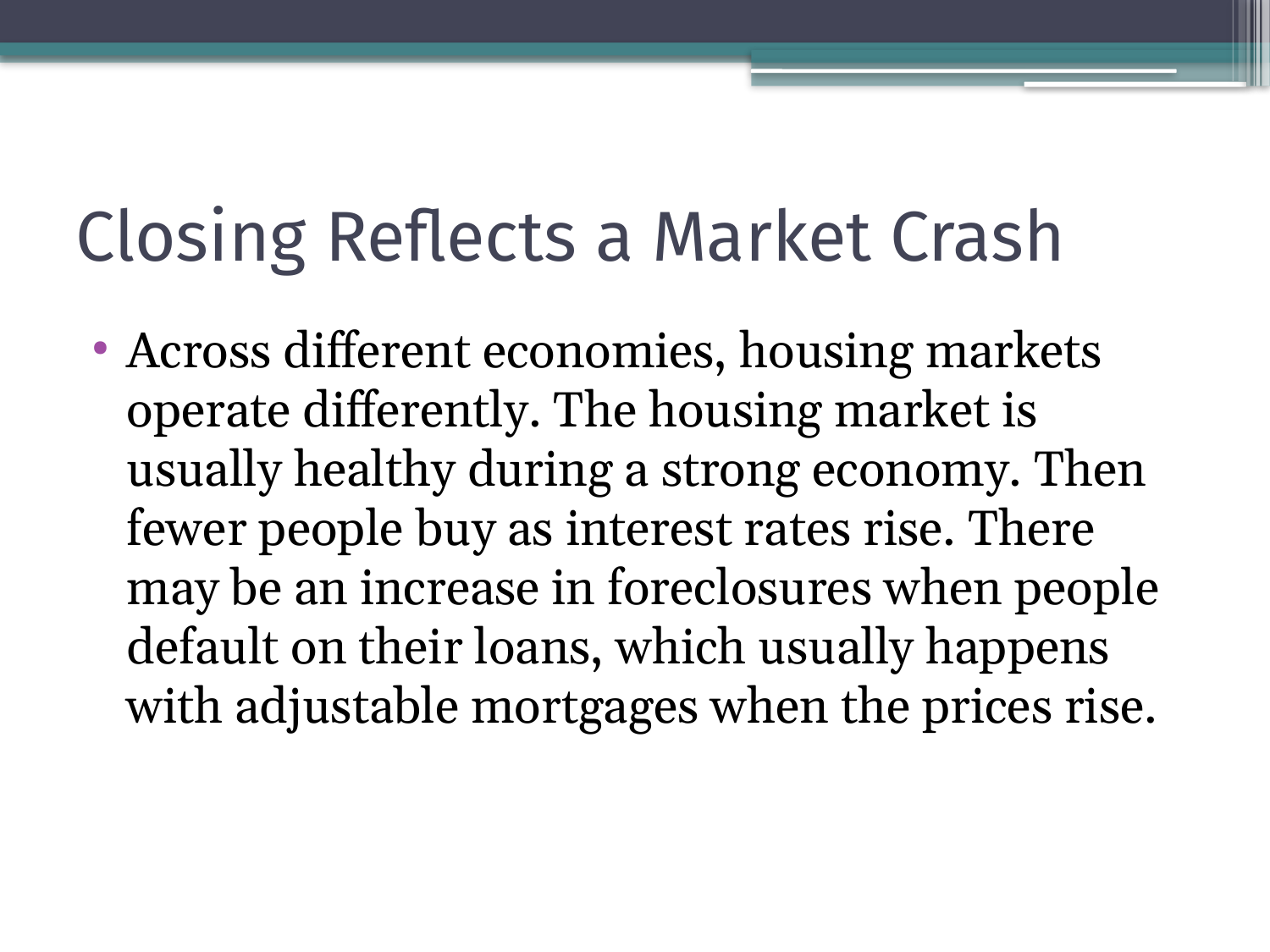

# Closing Reflects a Market Crash
Across different economies, housing markets operate differently. The housing market is usually healthy during a strong economy. Then fewer people buy as interest rates rise. There may be an increase in foreclosures when people default on their loans, which usually happens with adjustable mortgages when the prices rise.